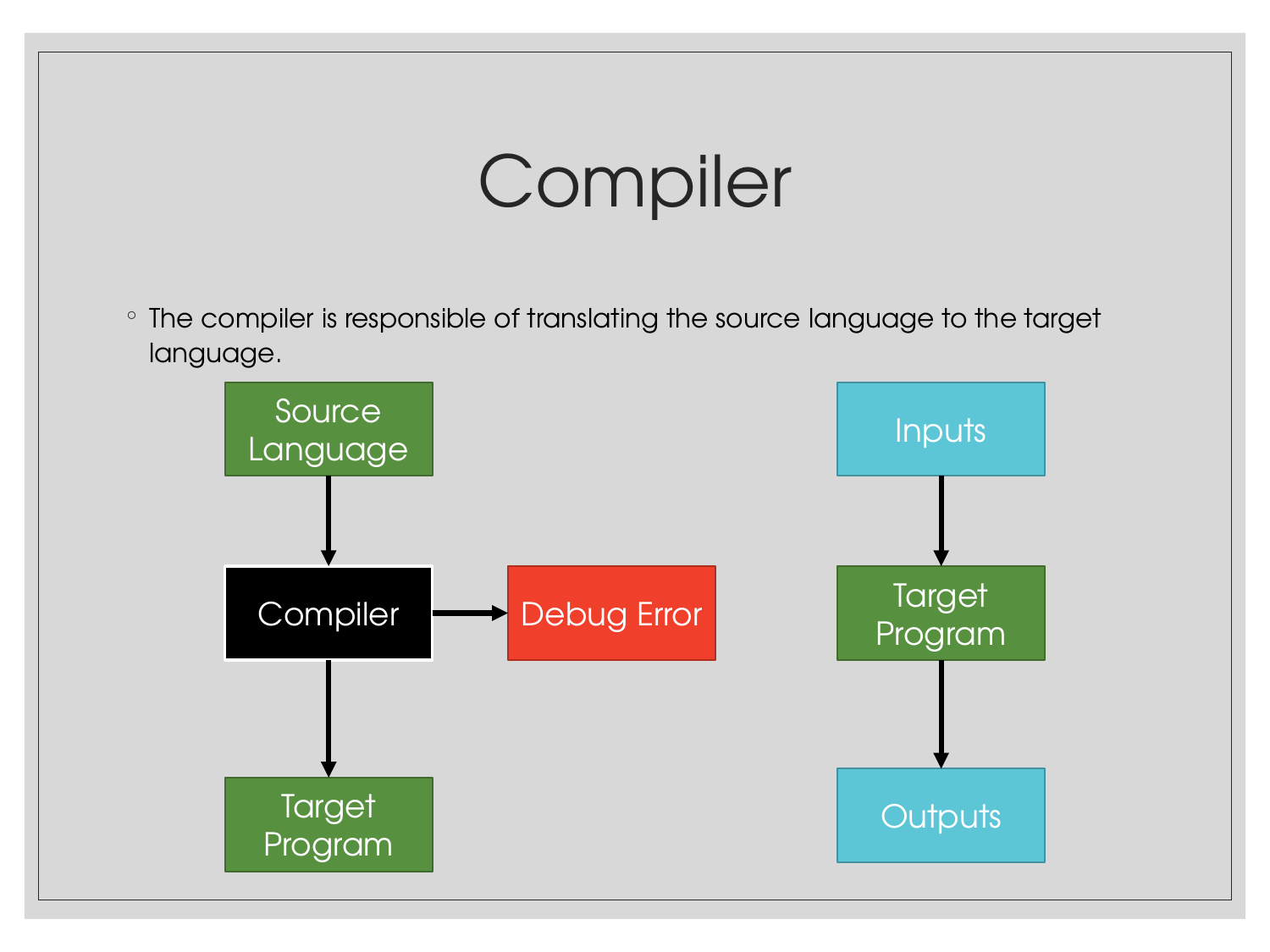

# Compiler
The compiler is responsible of translating the source language to the target language.
Source Language
Inputs
Compiler
Debug Error
Target Program
Outputs
Target Program